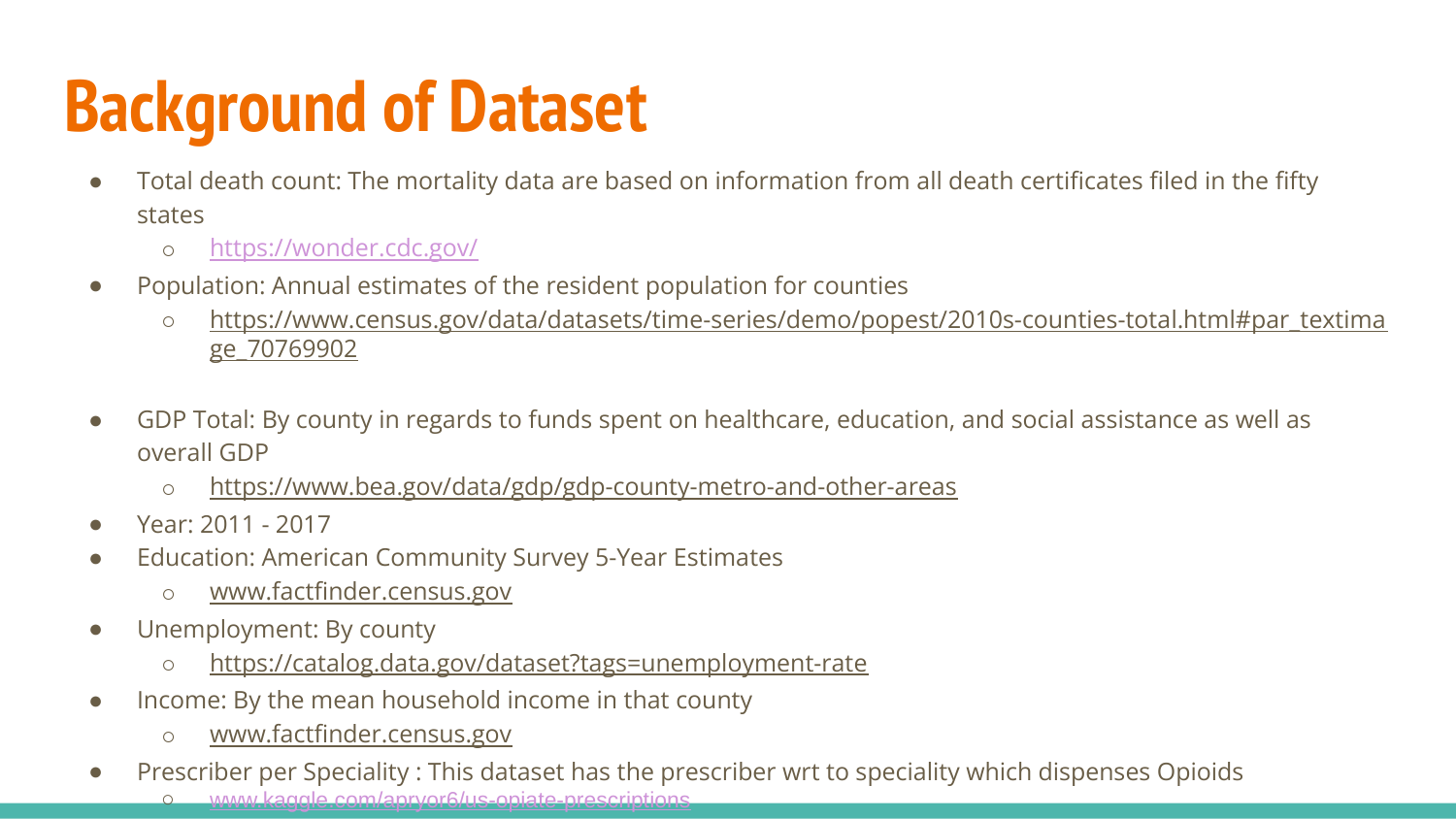

# Background of Dataset
Total death count: The mortality data are based on information from all death certificates filed in the fifty states
https://wonder.cdc.gov/
Population: Annual estimates of the resident population for counties
https://www.census.gov/data/datasets/time-series/demo/popest/2010s-counties-total.html#par_textimage_70769902
GDP Total: By county in regards to funds spent on healthcare, education, and social assistance as well as overall GDP
https://www.bea.gov/data/gdp/gdp-county-metro-and-other-areas
Year: 2011 - 2017
Education: American Community Survey 5-Year Estimates
www.factfinder.census.gov
Unemployment: By county
https://catalog.data.gov/dataset?tags=unemployment-rate
Income: By the mean household income in that county
www.factfinder.census.gov
Prescriber per Speciality : This dataset has the prescriber wrt to speciality which dispenses Opioids
www.kaggle.com/apryor6/us-opiate-prescriptions